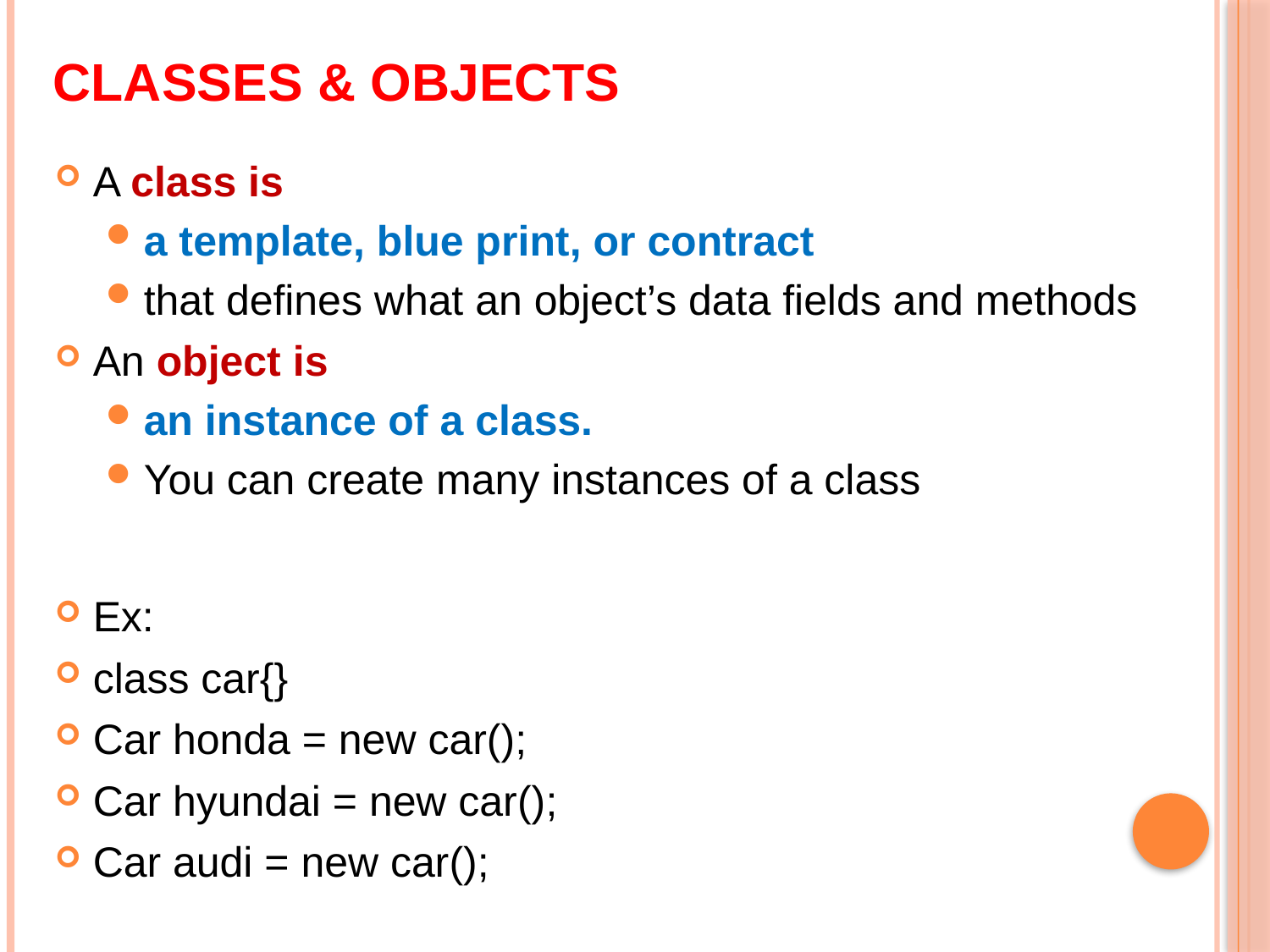

# CLASSES & OBJECTS
A class is
a template, blue print, or contract
that defines what an object’s data fields and methods
An object is
an instance of a class.
You can create many instances of a class

Ex:
class car{}
Car honda = new car();
Car hyundai = new car();
Car audi = new car();